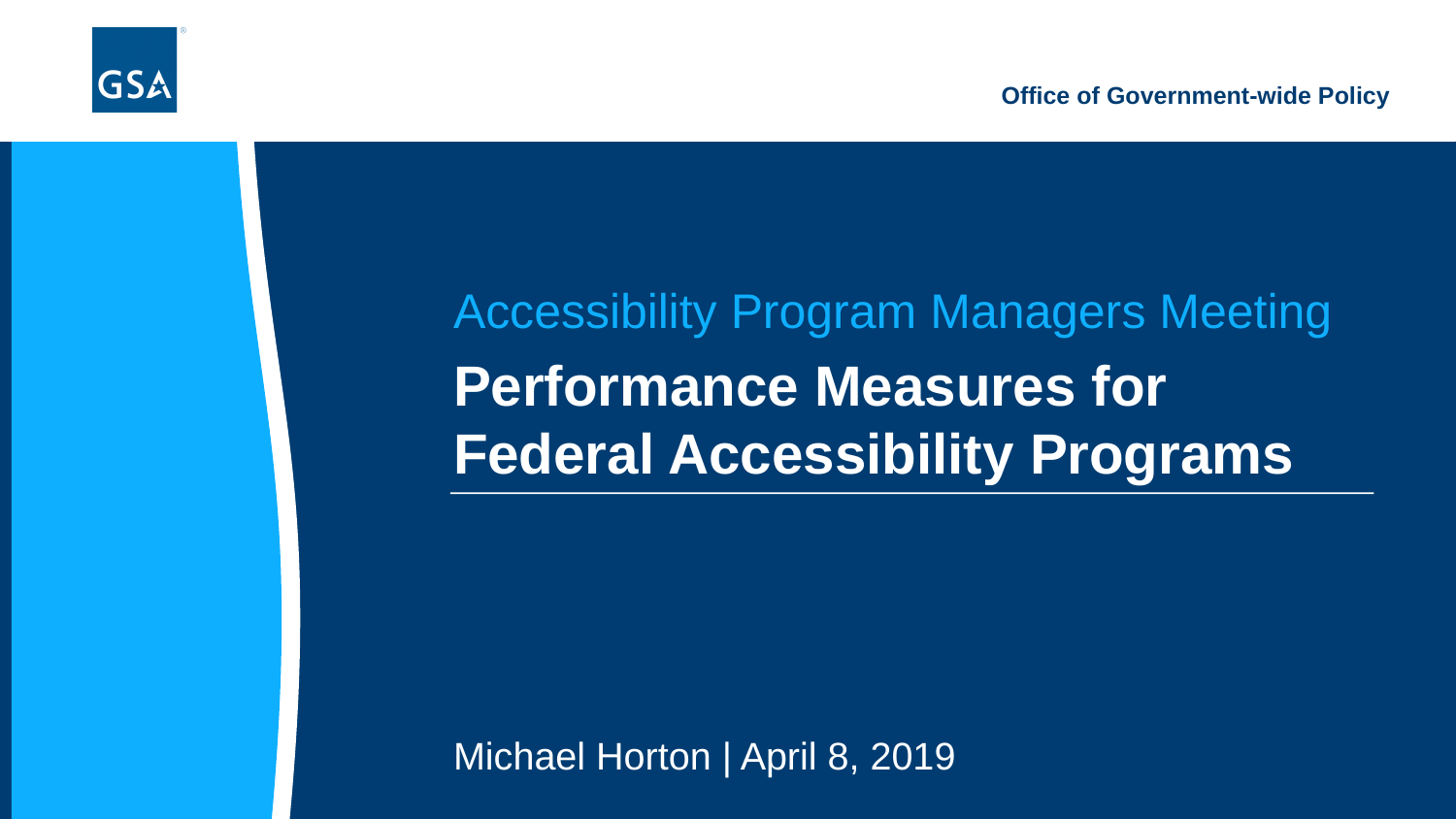

# Accessibility Program Managers Meeting
Performance Measures for Federal Accessibility Programs
Michael Horton | April 8, 2019